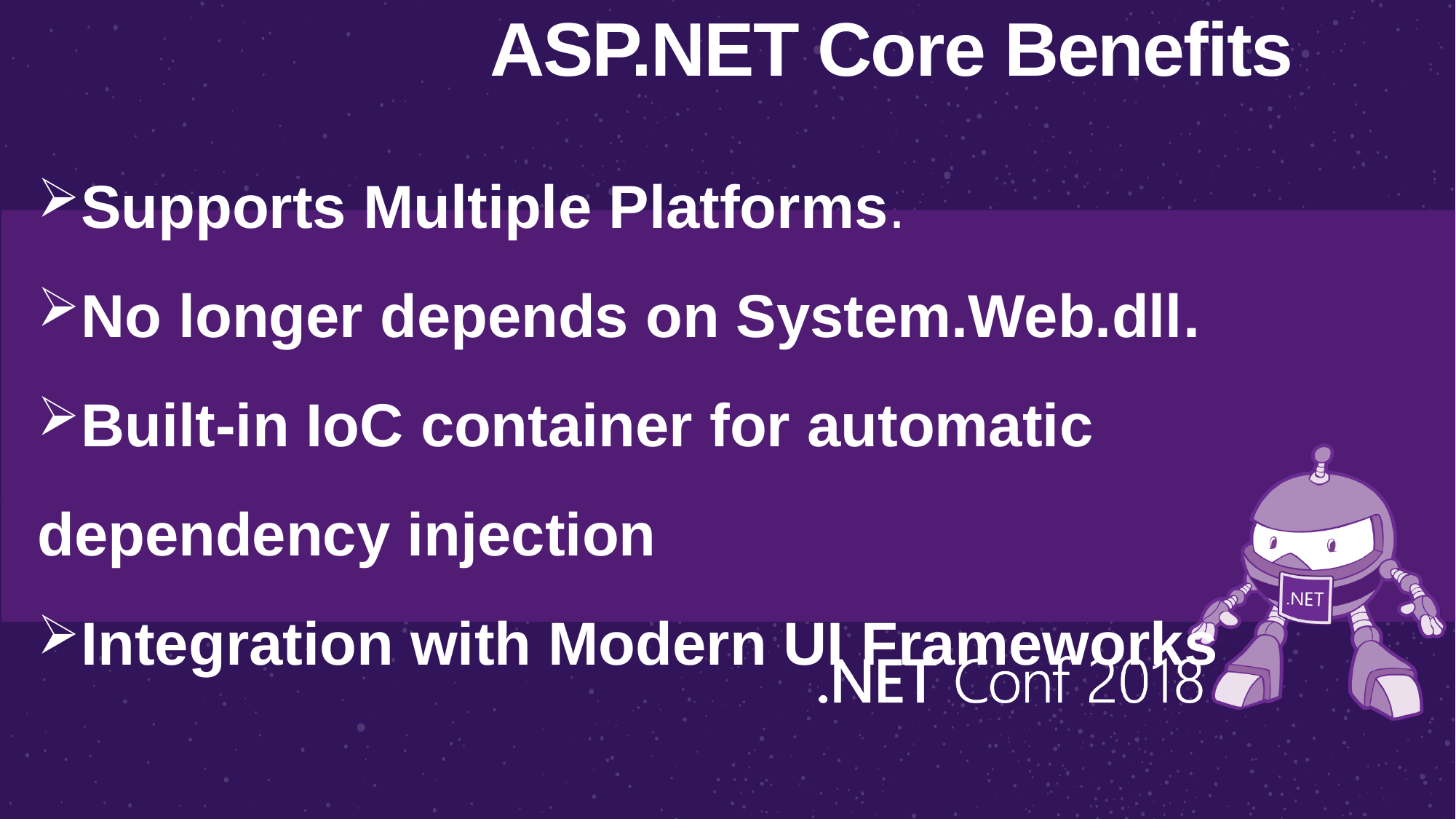

# ASP.NET Core Benefits
Supports Multiple Platforms.
No longer depends on System.Web.dll.
Built-in IoC container for automatic dependency injection
Integration with Modern UI Frameworks